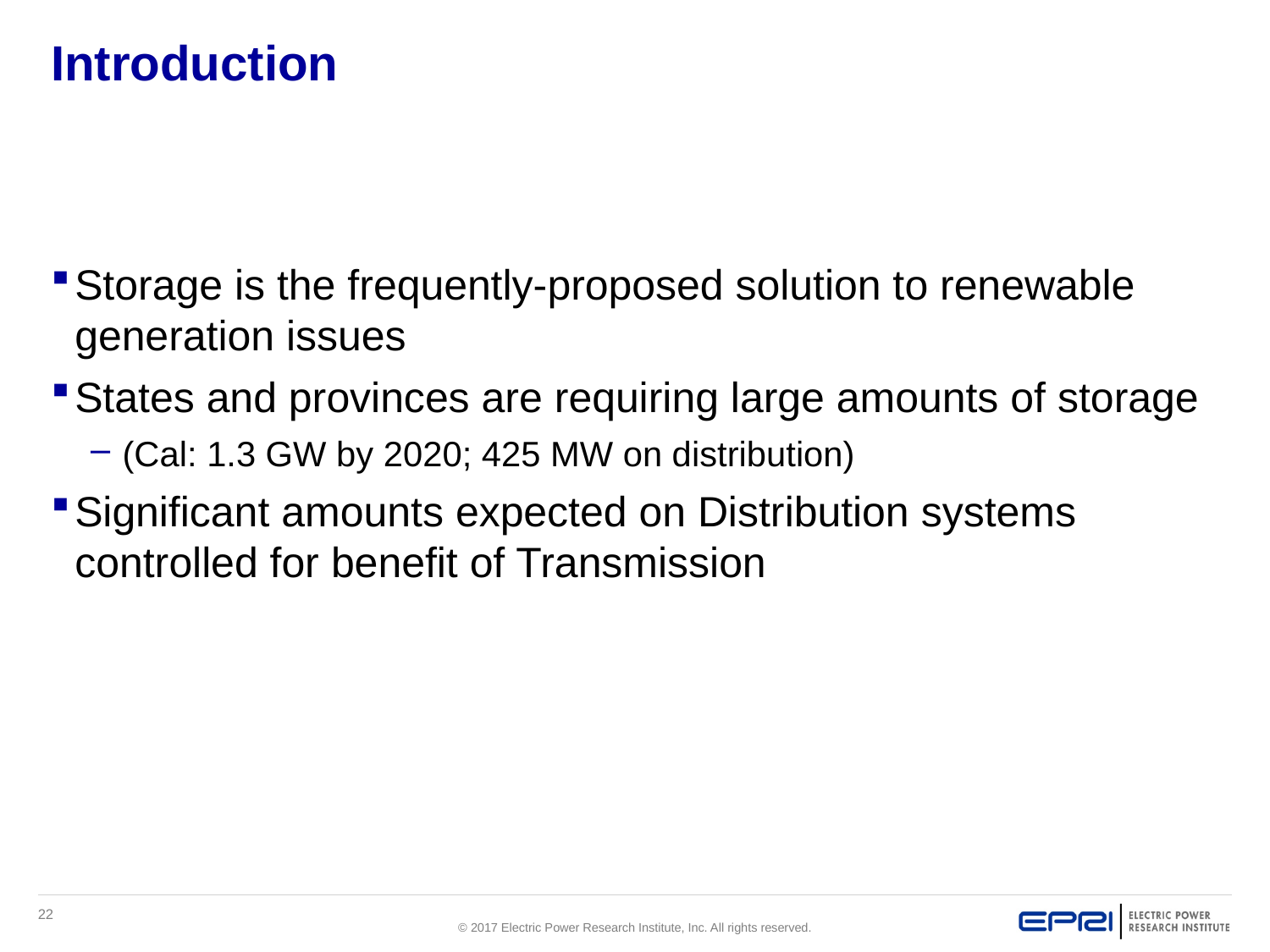

# Introduction
Storage is the frequently-proposed solution to renewable generation issues
States and provinces are requiring large amounts of storage
(Cal: 1.3 GW by 2020; 425 MW on distribution)
Significant amounts expected on Distribution systems controlled for benefit of Transmission